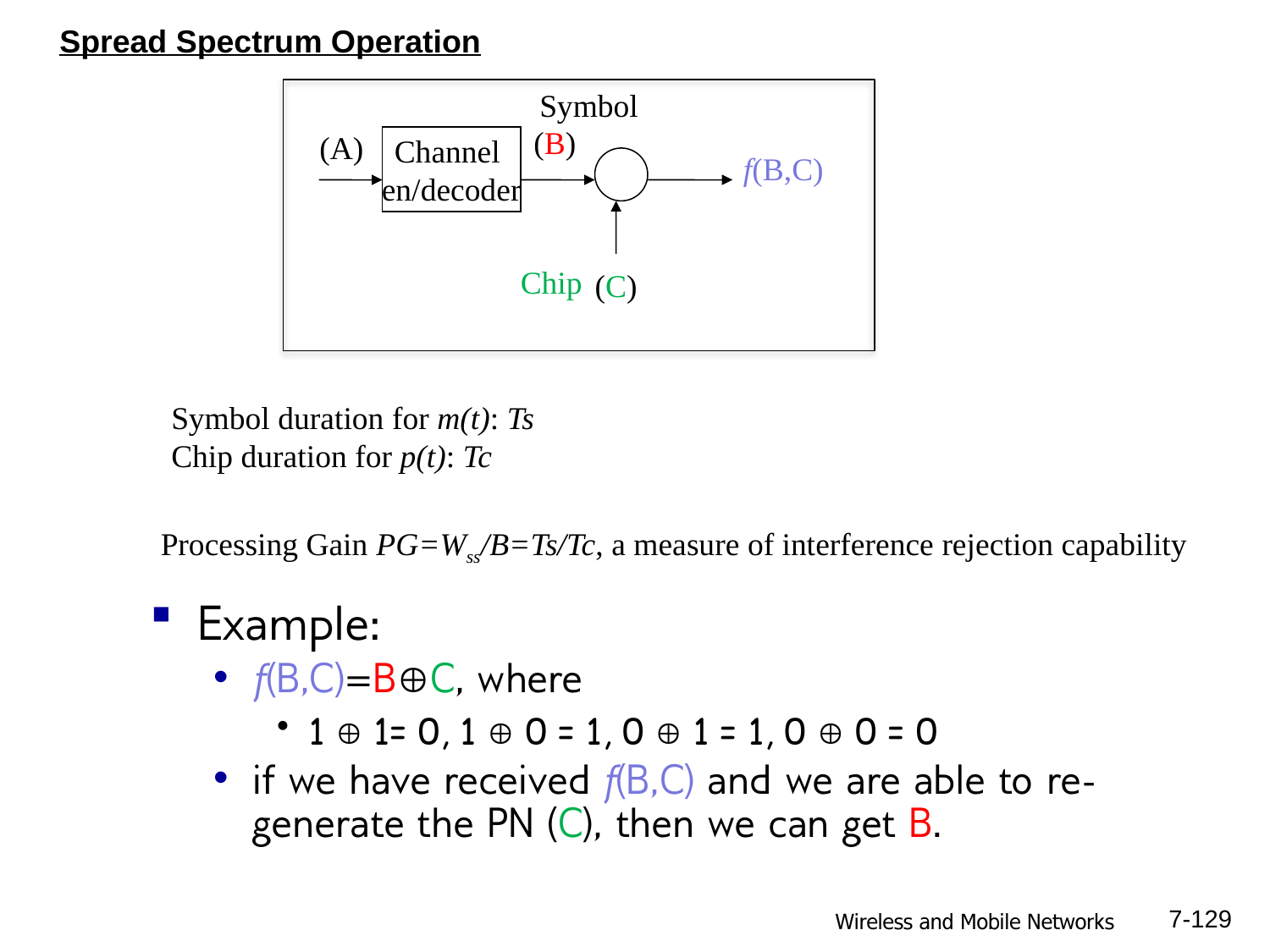

Spread Spectrum Operation

Symbol
(B)
(A)
Channel
en/decoder
f(B,C)

(C)
Chip
Symbol duration for m(t): Ts
Chip duration for p(t): Tc
Processing Gain PG=Wss/B=Ts/Tc, a measure of interference rejection capability
Example:
f(B,C)=B⊕C, where
1 ⊕ 1= 0, 1 ⊕ 0 = 1, 0 ⊕ 1 = 1, 0 ⊕ 0 = 0
if we have received f(B,C) and we are able to re-generate the PN (C), then we can get B.

7-129
Wireless and Mobile Networks